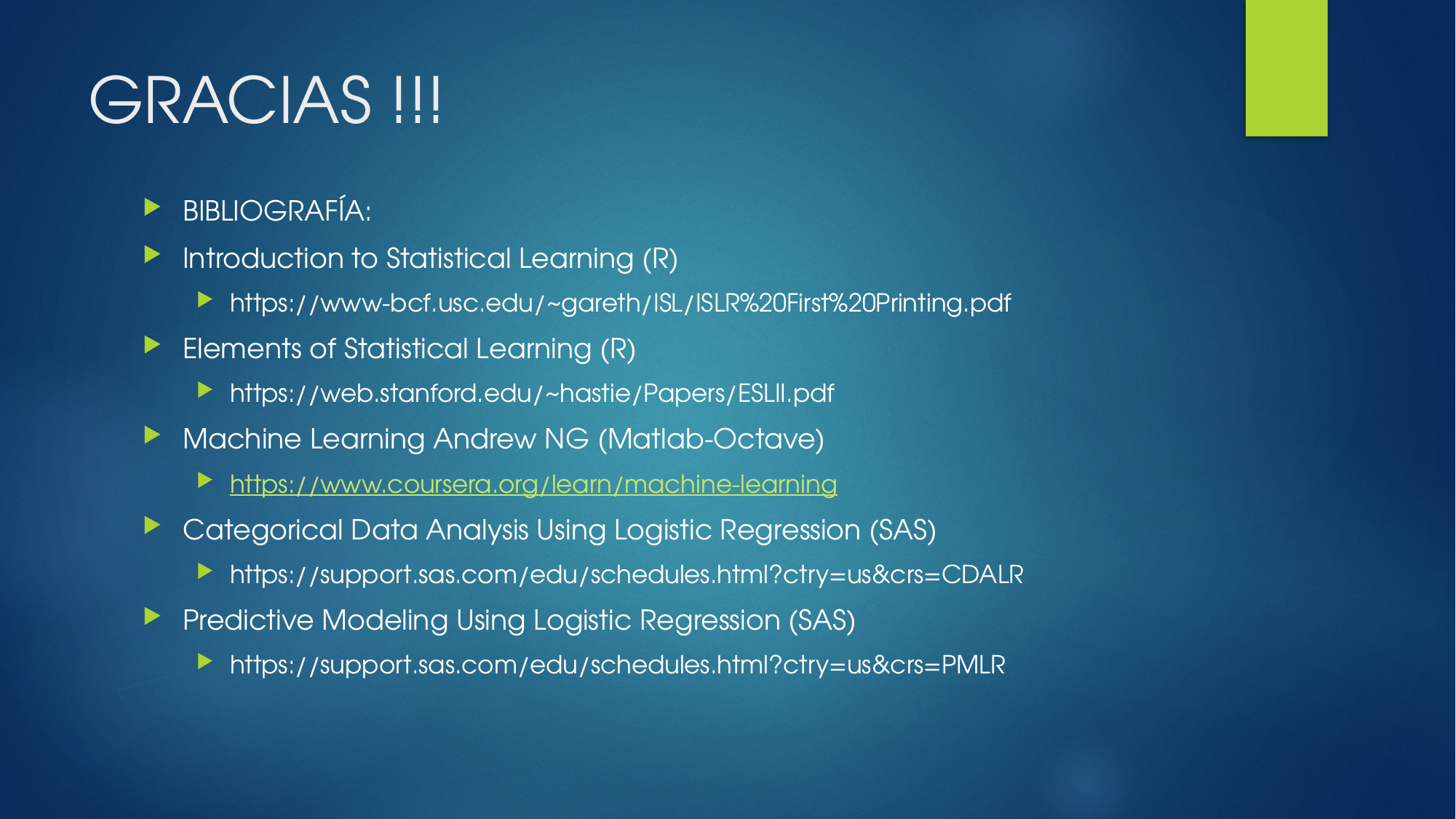

# GRACIAS !!!
BIBLIOGRAFÍA:
Introduction to Statistical Learning (R)
https://www-bcf.usc.edu/~gareth/ISL/ISLR%20First%20Printing.pdf
Elements of Statistical Learning (R)
https://web.stanford.edu/~hastie/Papers/ESLII.pdf
Machine Learning Andrew NG (Matlab-Octave)
https://www.coursera.org/learn/machine-learning
Categorical Data Analysis Using Logistic Regression (SAS)
https://support.sas.com/edu/schedules.html?ctry=us&crs=CDALR
Predictive Modeling Using Logistic Regression (SAS)
https://support.sas.com/edu/schedules.html?ctry=us&crs=PMLR